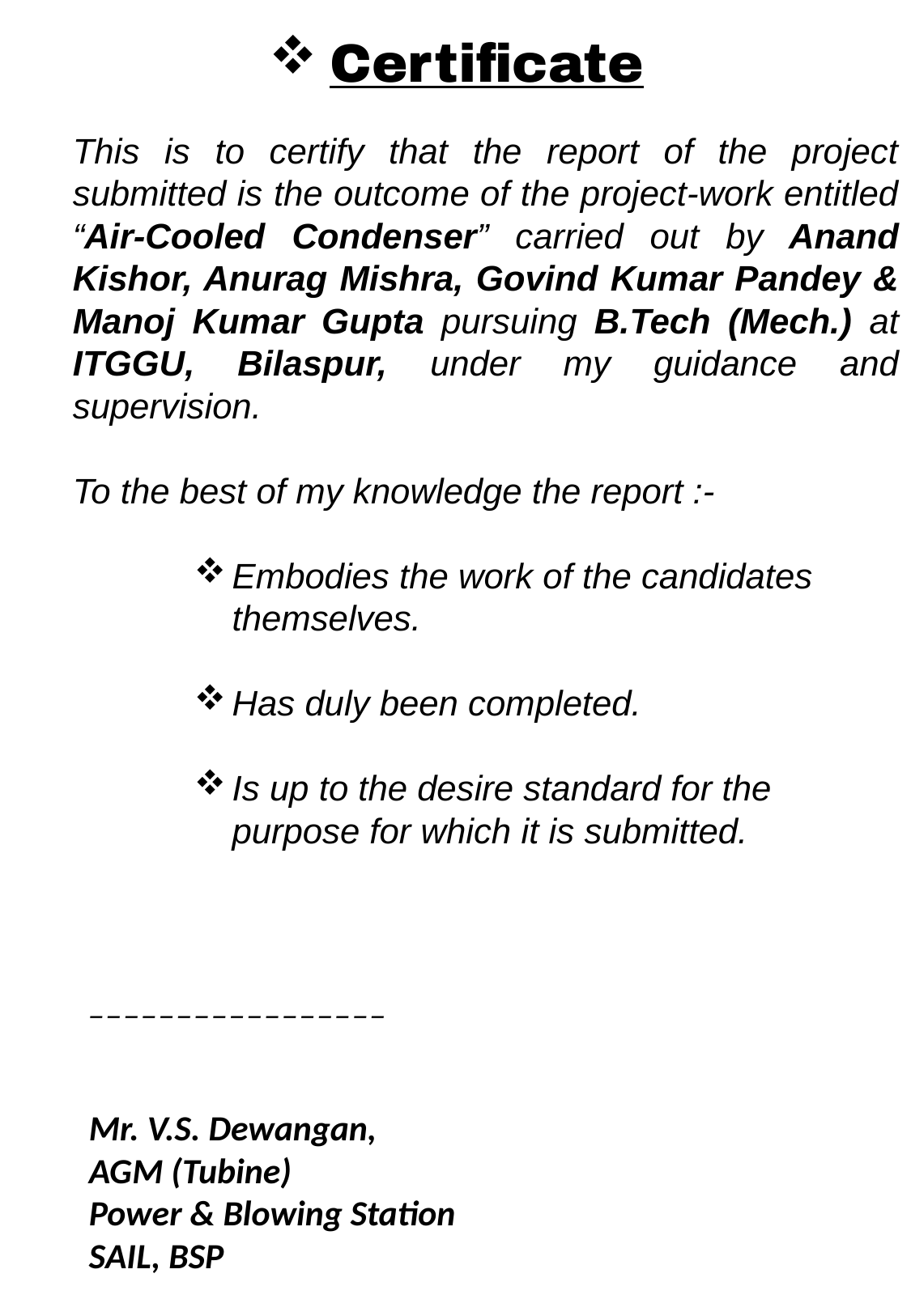

# Certificate
This is to certify that the report of the project submitted is the outcome of the project-work entitled “Air-Cooled Condenser” carried out by Anand Kishor, Anurag Mishra, Govind Kumar Pandey & Manoj Kumar Gupta pursuing B.Tech (Mech.) at ITGGU, Bilaspur, under my guidance and supervision.

To the best of my knowledge the report :-

Embodies the work of the candidates themselves.

Has duly been completed.

Is up to the desire standard for the purpose for which it is submitted.

  _________________

  Mr. V.S. Dewangan,
  AGM (Tubine)
  Power & Blowing Station
  SAIL, BSP